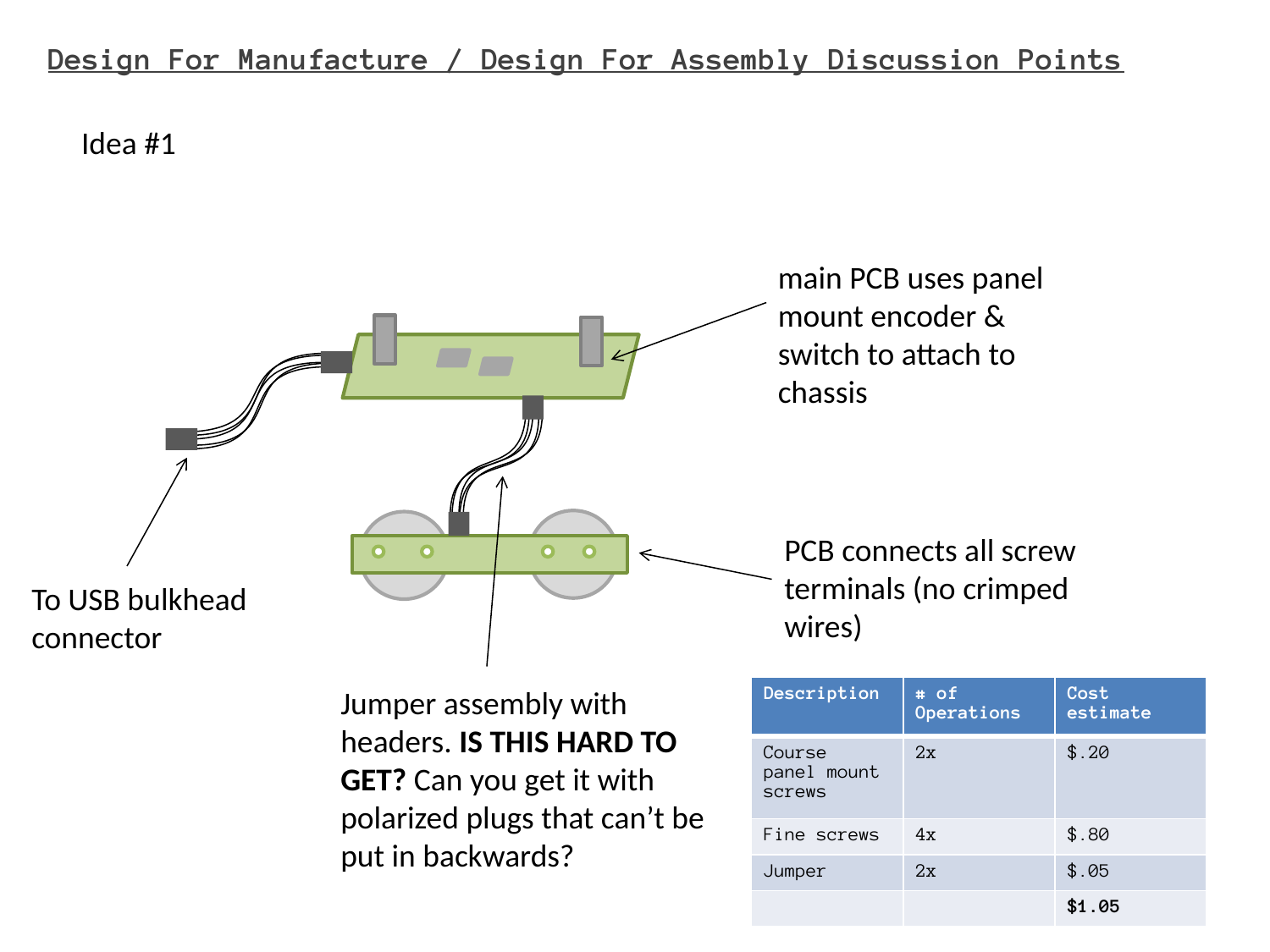

Design For Manufacture / Design For Assembly Discussion Points
Idea #1
main PCB uses panel mount encoder & switch to attach to chassis

PCB connects all screw terminals (no crimped wires)

To USB bulkhead connector
Jumper assembly with headers. IS THIS HARD TO GET? Can you get it with polarized plugs that can’t be put in backwards?
| Description | # of Operations | Cost estimate |
| --- | --- | --- |
| Course panel mount screws | 2x | $.20 |
| Fine screws | 4x | $.80 |
| Jumper | 2x | $.05 |
|  |  | $1.05 |